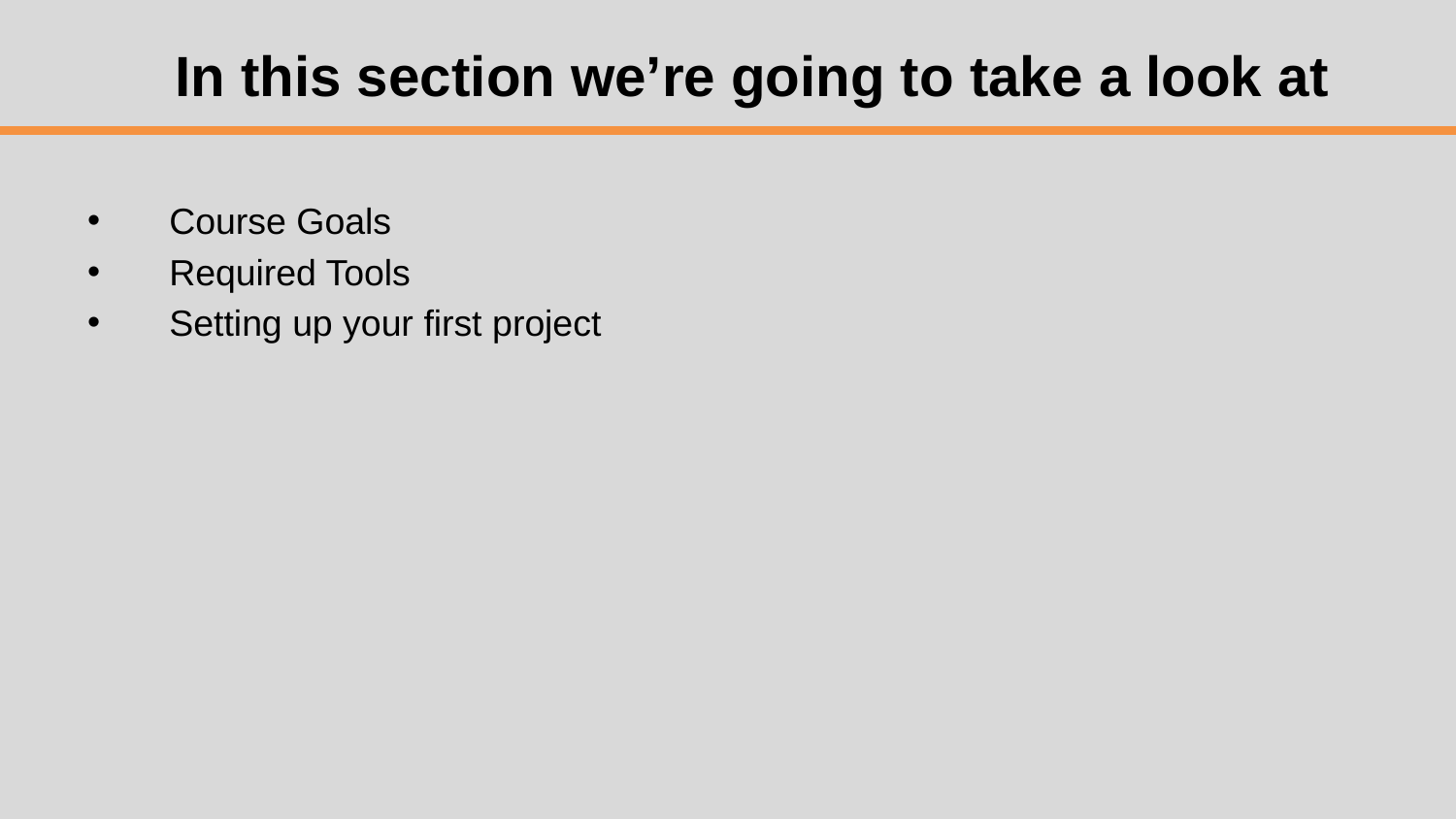

# In this section we’re going to take a look at
Course Goals
Required Tools
Setting up your first project